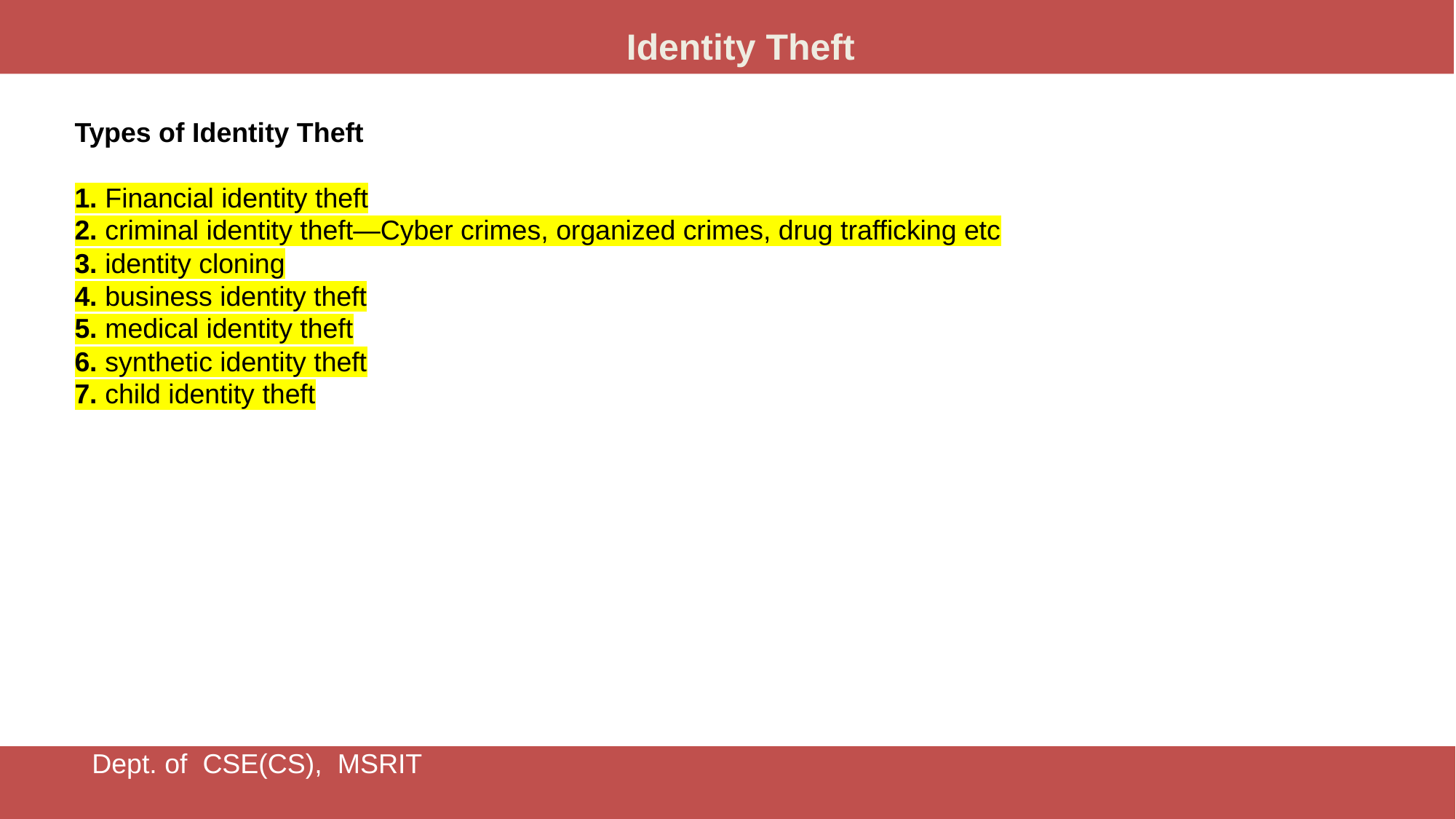

Identity Theft
Types of Identity Theft

1. Financial identity theft
2. criminal identity theft—Cyber crimes, organized crimes, drug trafficking etc
3. identity cloning
4. business identity theft
5. medical identity theft
6. synthetic identity theft
7. child identity theft

Dept. of  CSE(CS),  MSRIT